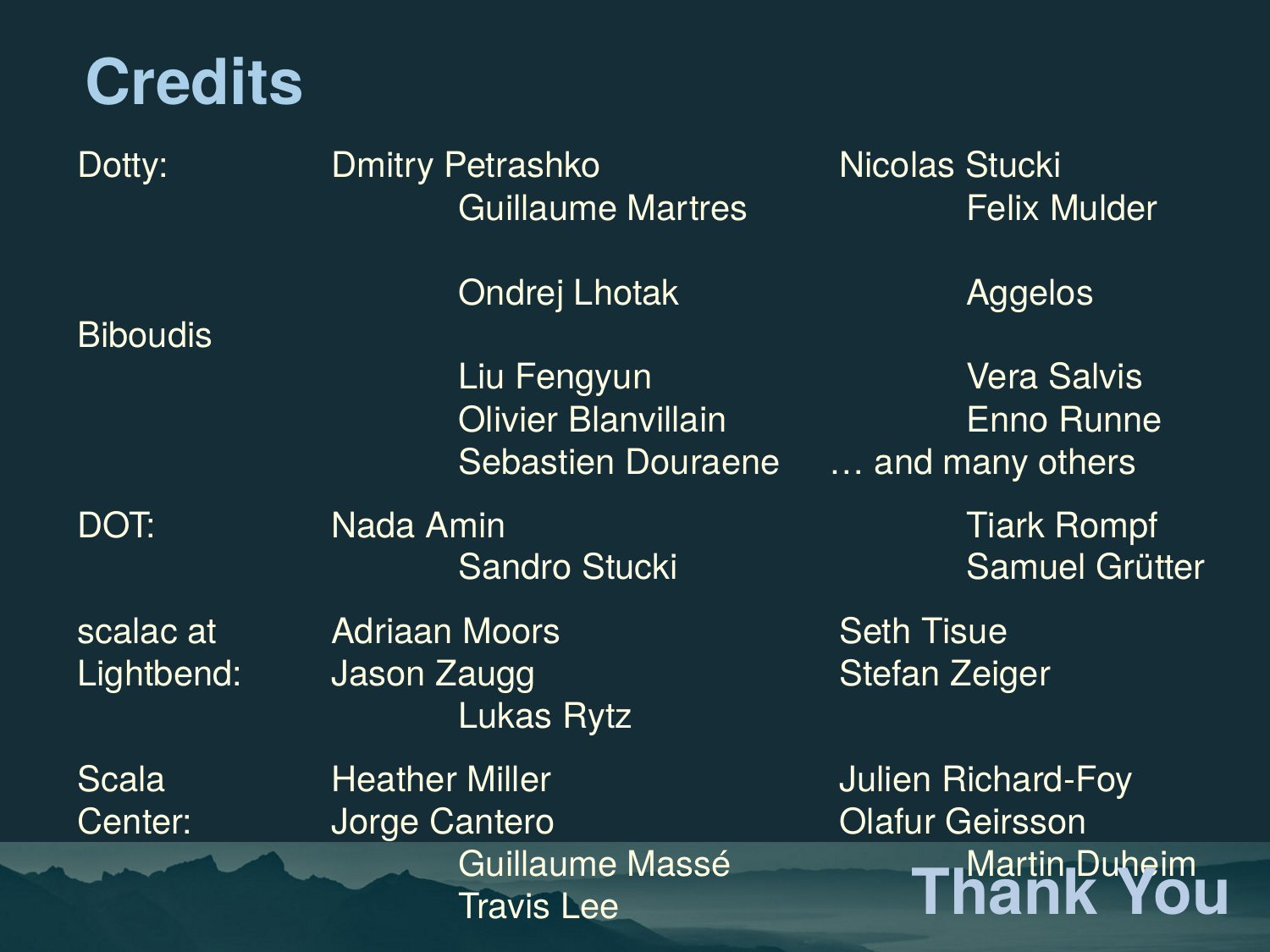

Credits
Dotty: 		Dmitry Petrashko		Nicolas Stucki
			Guillaume Martres		Felix Mulder
			Ondrej Lhotak 			Aggelos Biboudis
			Liu Fengyun			Vera Salvis
			Olivier Blanvillain		Enno Runne
			Sebastien Douraene     … and many others
DOT:		Nada Amin				Tiark Rompf
			Sandro Stucki			Samuel Grütter
scalac at	Adriaan Moors			Seth Tisue
Lightbend:	Jason Zaugg			Stefan Zeiger
			Lukas Rytz
Scala 		Heather Miller			Julien Richard-Foy
Center:		Jorge Cantero			Olafur Geirsson
			Guillaume Massé		Martin Duheim
			Travis Lee

Thank You